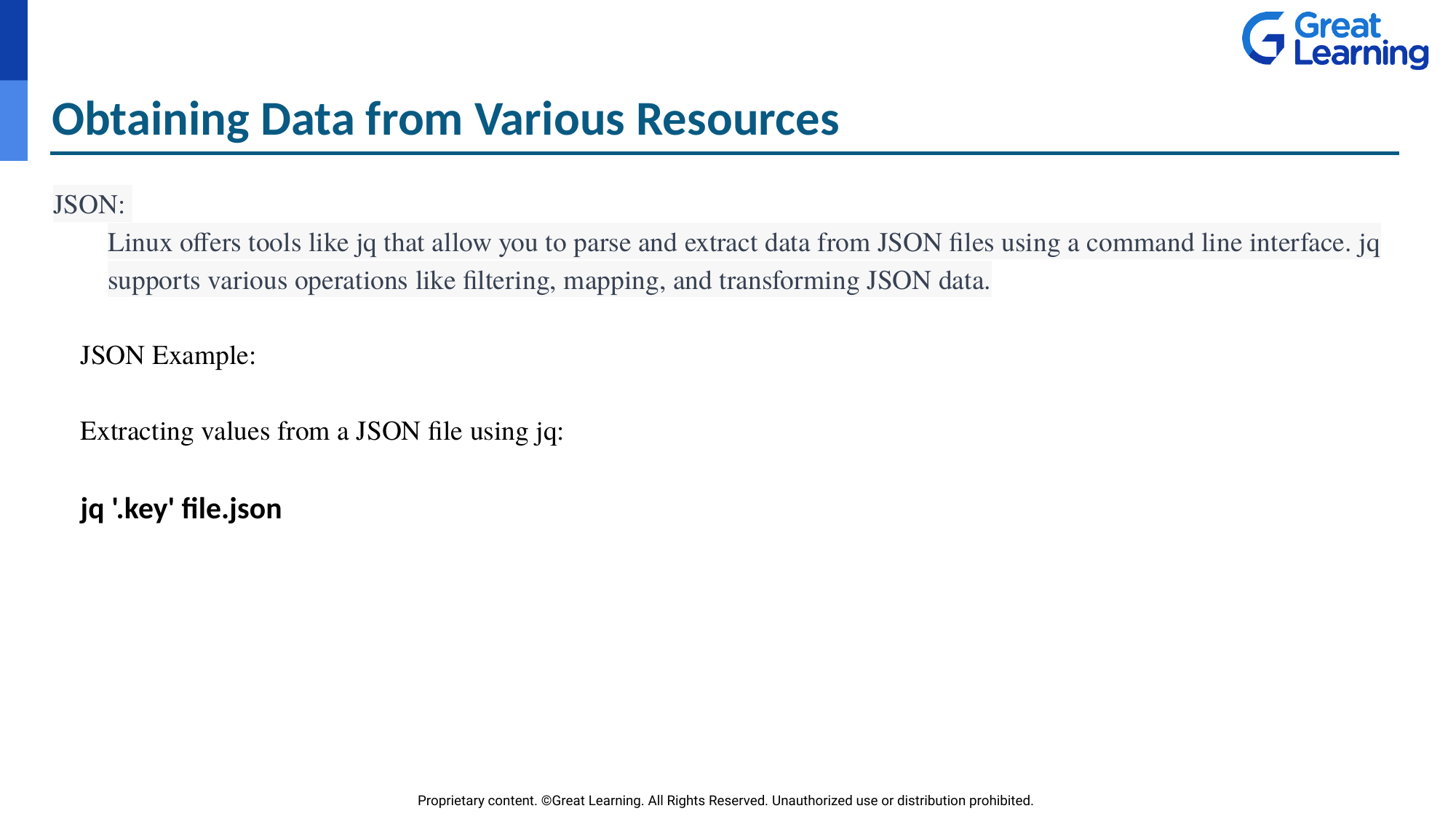

# Obtaining Data from Various Resources
JSON:
Linux offers tools like jq that allow you to parse and extract data from JSON files using a command line interface. jq supports various operations like filtering, mapping, and transforming JSON data.

JSON Example:

Extracting values from a JSON file using jq:

jq '.key' file.json